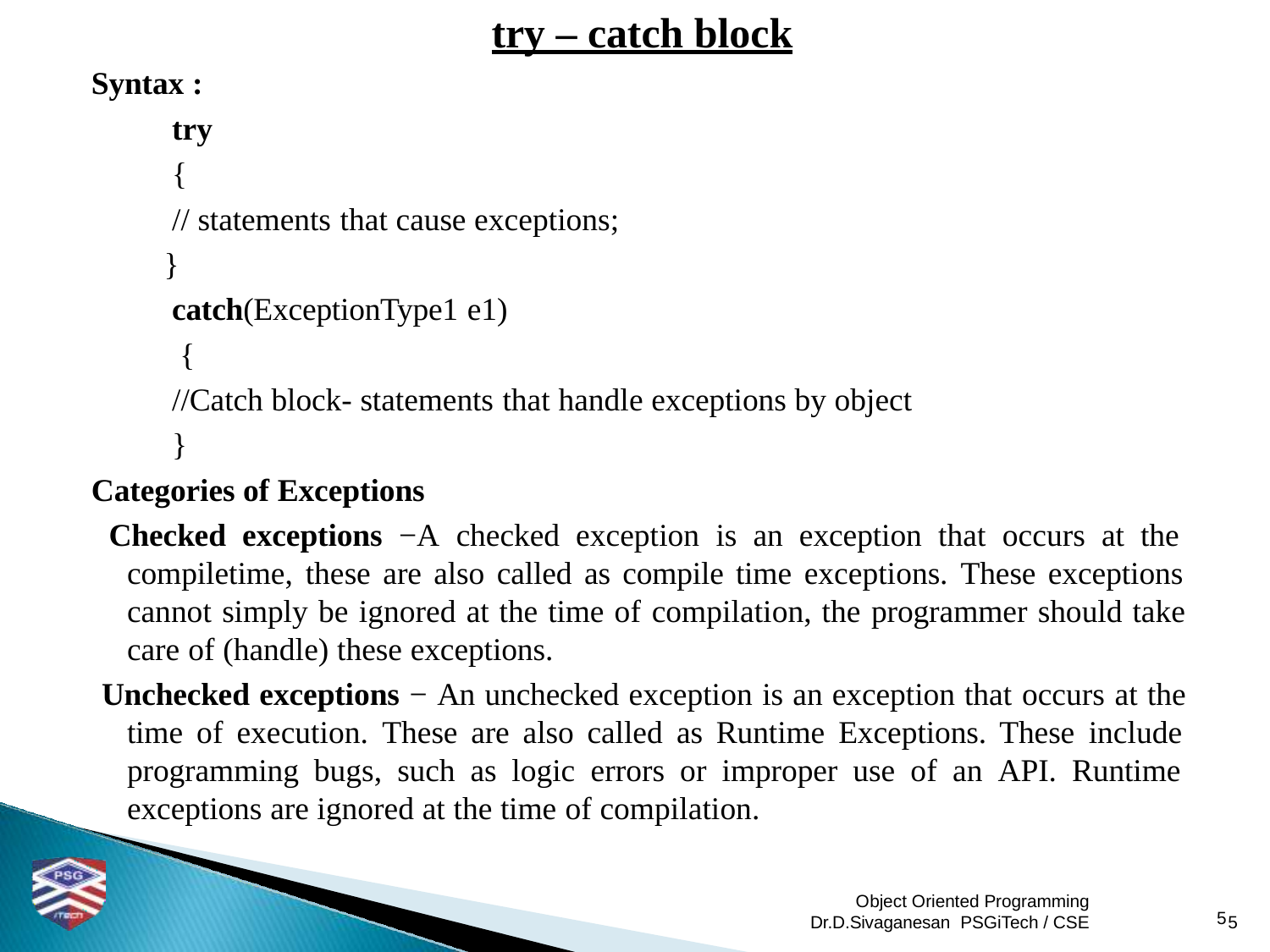

# try – catch block
Syntax :
try
{
// statements that cause exceptions;
}
catch(ExceptionType1 e1)
{
//Catch block- statements that handle exceptions by object
}
Categories of Exceptions
Checked exceptions −A checked exception is an exception that occurs at the  compiletime, these are also called as compile time exceptions. These exceptions  cannot simply be ignored at the time of compilation, the programmer should take  care of (handle) these exceptions.
Unchecked exceptions − An unchecked exception is an exception that occurs at the  time of execution. These are also called as Runtime Exceptions. These include  programming bugs, such as logic errors or improper use of an API. Runtime  exceptions are ignored at the time of compilation.
 Object Oriented Programming
Dr.D.Sivaganesan PSGiTech / CSE
5
5